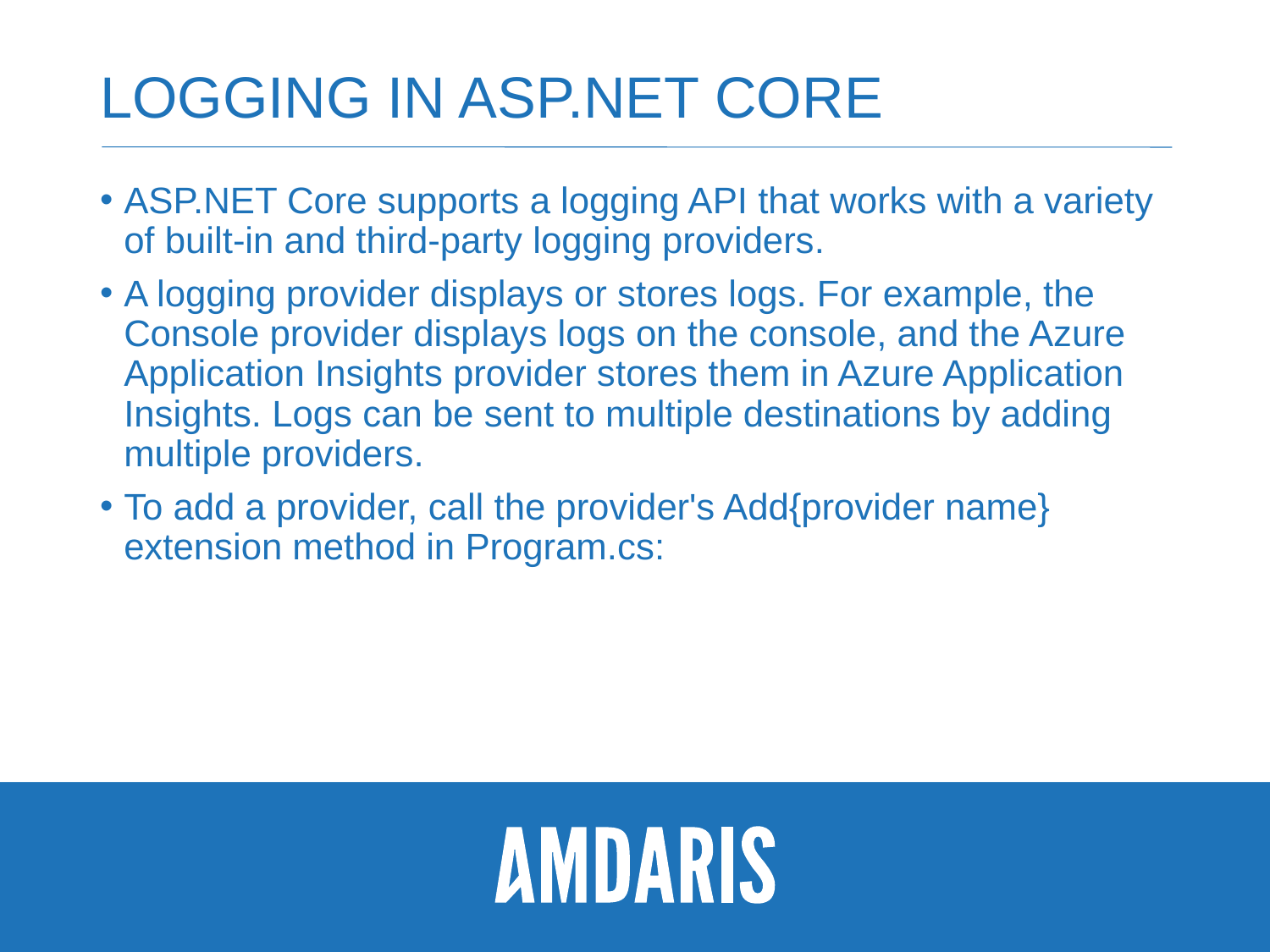

# Logging in ASP.NET Core
ASP.NET Core supports a logging API that works with a variety of built-in and third-party logging providers.
A logging provider displays or stores logs. For example, the Console provider displays logs on the console, and the Azure Application Insights provider stores them in Azure Application Insights. Logs can be sent to multiple destinations by adding multiple providers.
To add a provider, call the provider's Add{provider name} extension method in Program.cs: